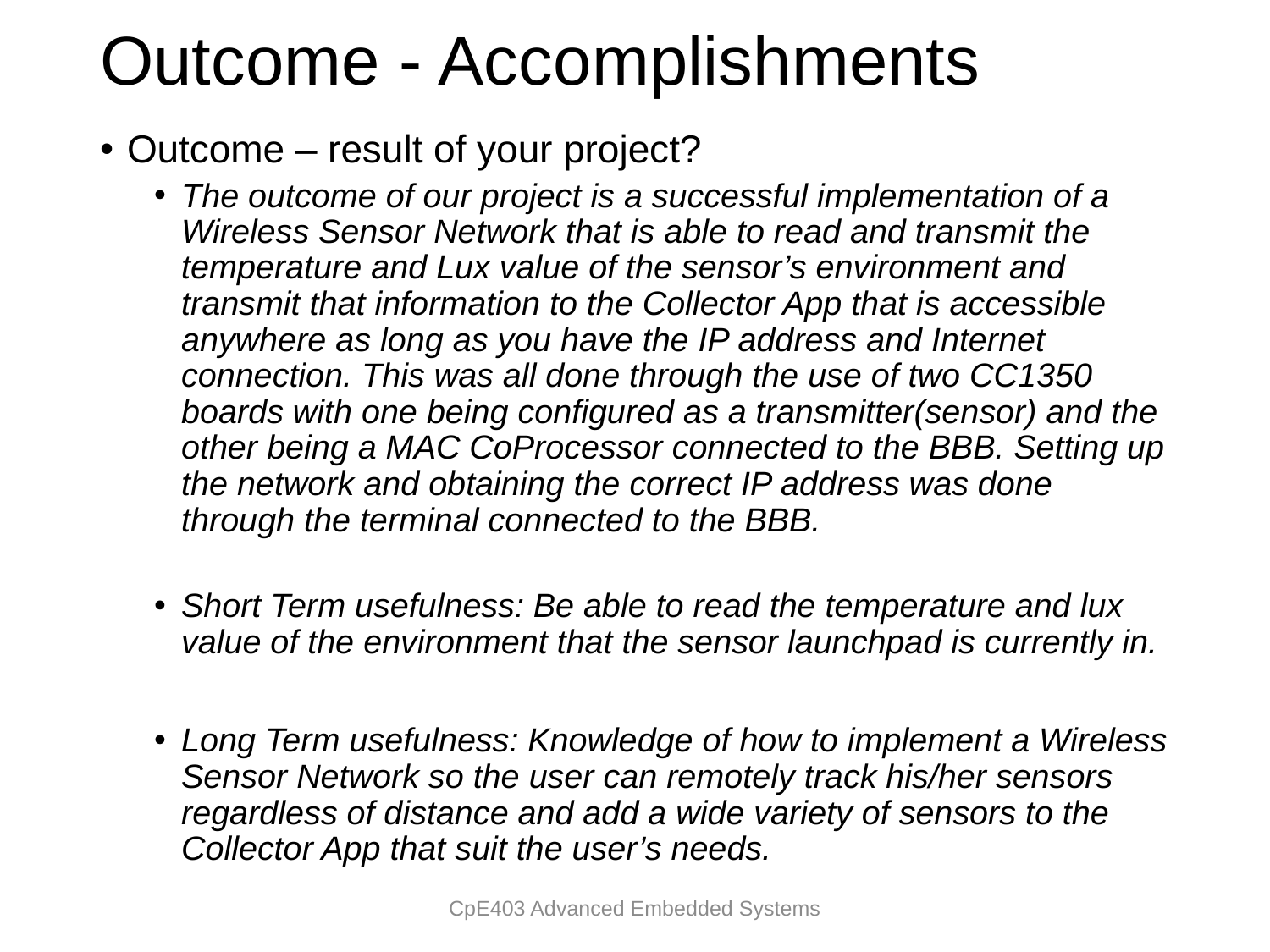

# Outcome - Accomplishments
Outcome – result of your project?
The outcome of our project is a successful implementation of a Wireless Sensor Network that is able to read and transmit the temperature and Lux value of the sensor’s environment and transmit that information to the Collector App that is accessible anywhere as long as you have the IP address and Internet connection. This was all done through the use of two CC1350 boards with one being configured as a transmitter(sensor) and the other being a MAC CoProcessor connected to the BBB. Setting up the network and obtaining the correct IP address was done through the terminal connected to the BBB.

Short Term usefulness: Be able to read the temperature and lux value of the environment that the sensor launchpad is currently in.

Long Term usefulness: Knowledge of how to implement a Wireless Sensor Network so the user can remotely track his/her sensors regardless of distance and add a wide variety of sensors to the Collector App that suit the user’s needs.

CpE403 Advanced Embedded Systems